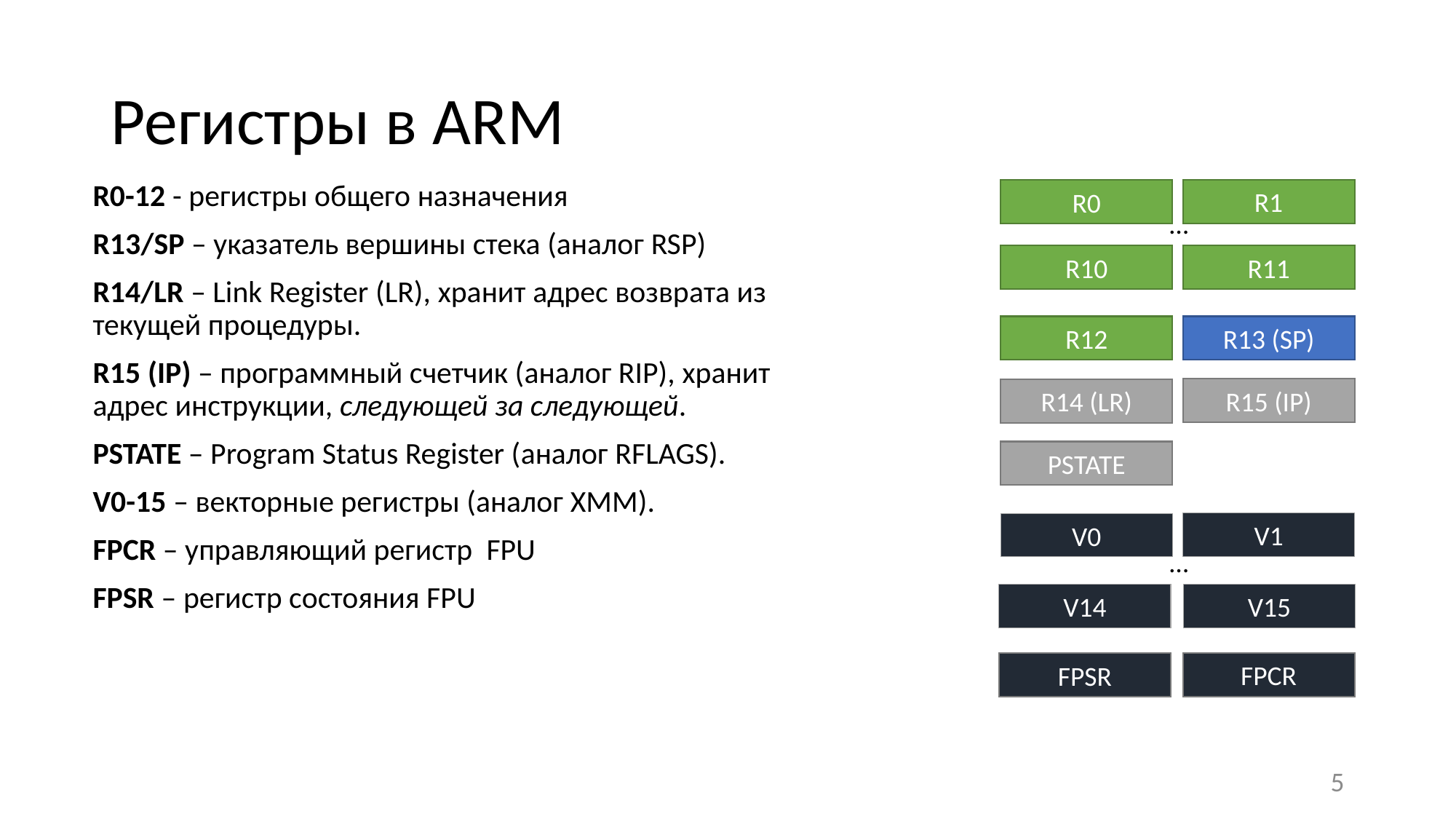

# Регистры в ARM
R0-12 - регистры общего назначения
R13/SP – указатель вершины стека (аналог RSP)
R14/LR – Link Register (LR), хранит адрес возврата из текущей процедуры.
R15 (IP) – программный счетчик (аналог RIP), хранит адрес инструкции, следующей за следующей.
PSTATE – Program Status Register (аналог RFLAGS).
V0-15 – векторные регистры (аналог XMM).
FPCR – управляющий регистр  FPU
FPSR – регистр состояния FPU
R1
R0
…
R10
R11
R12
R13 (SP)
R15 (IP)
R14 (LR)
PSTATE
V1
V0
…
V14
V15
FPCR
FPSR
5